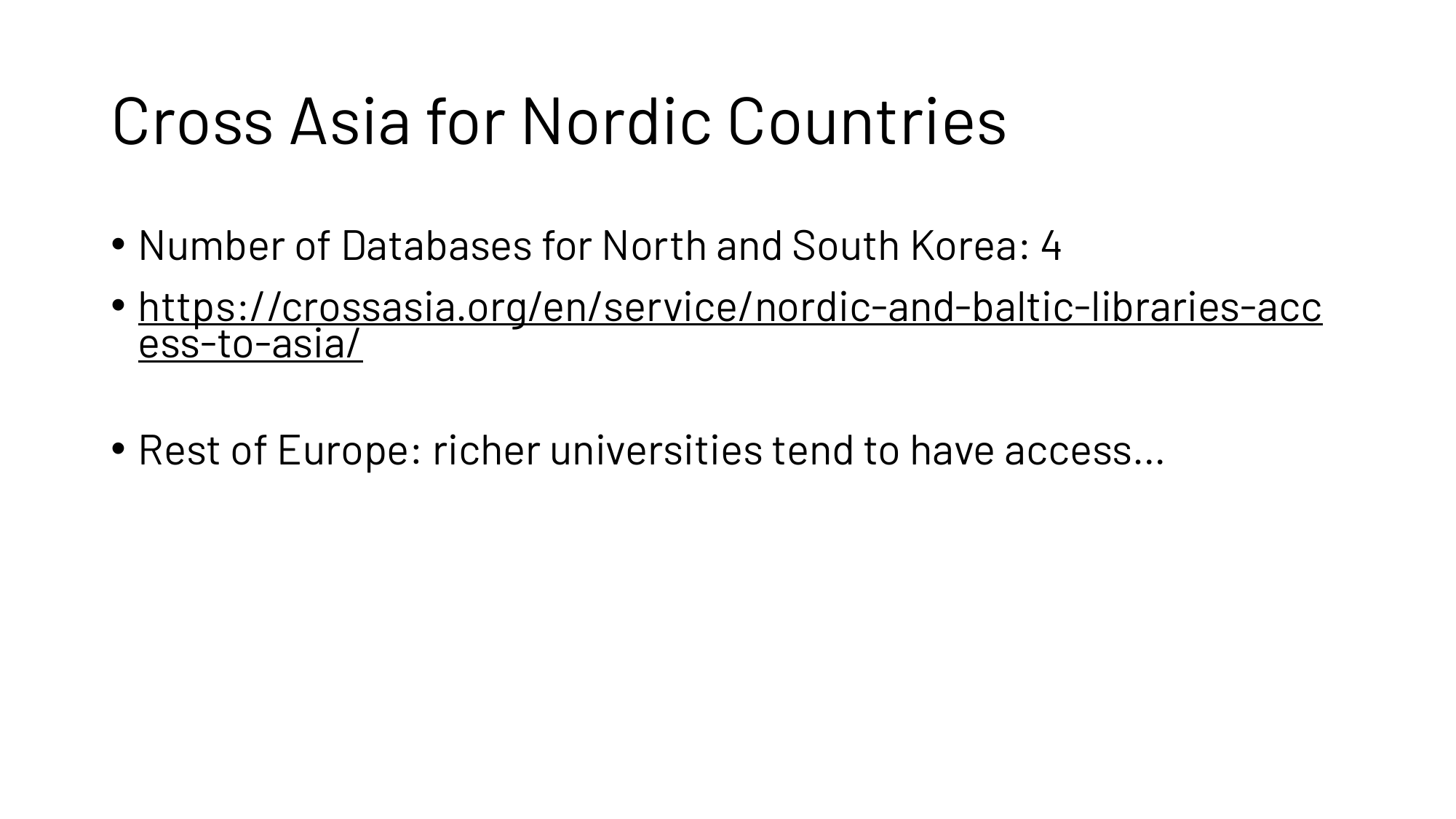

# Cross Asia for Nordic Countries
Number of Databases for North and South Korea: 4
https://crossasia.org/en/service/nordic-and-baltic-libraries-access-to-asia/
Rest of Europe: richer universities tend to have access…